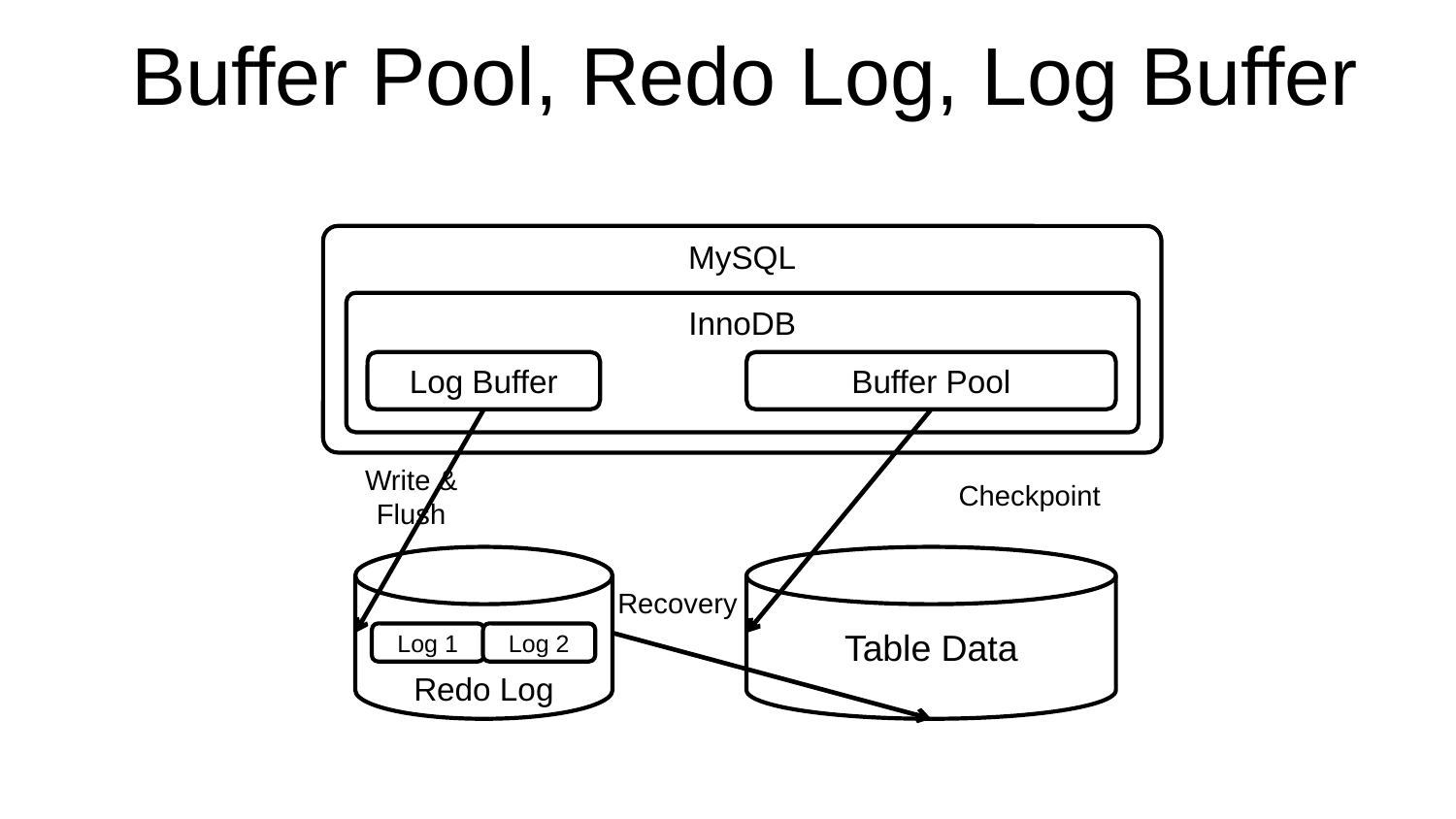

# Buffer Pool, Redo Log, Log Buffer
MySQL
InnoDB
Log Buffer
Buffer Pool
Write & Flush
Checkpoint

Table Data
Recovery
Log 1
Log 2
Redo Log